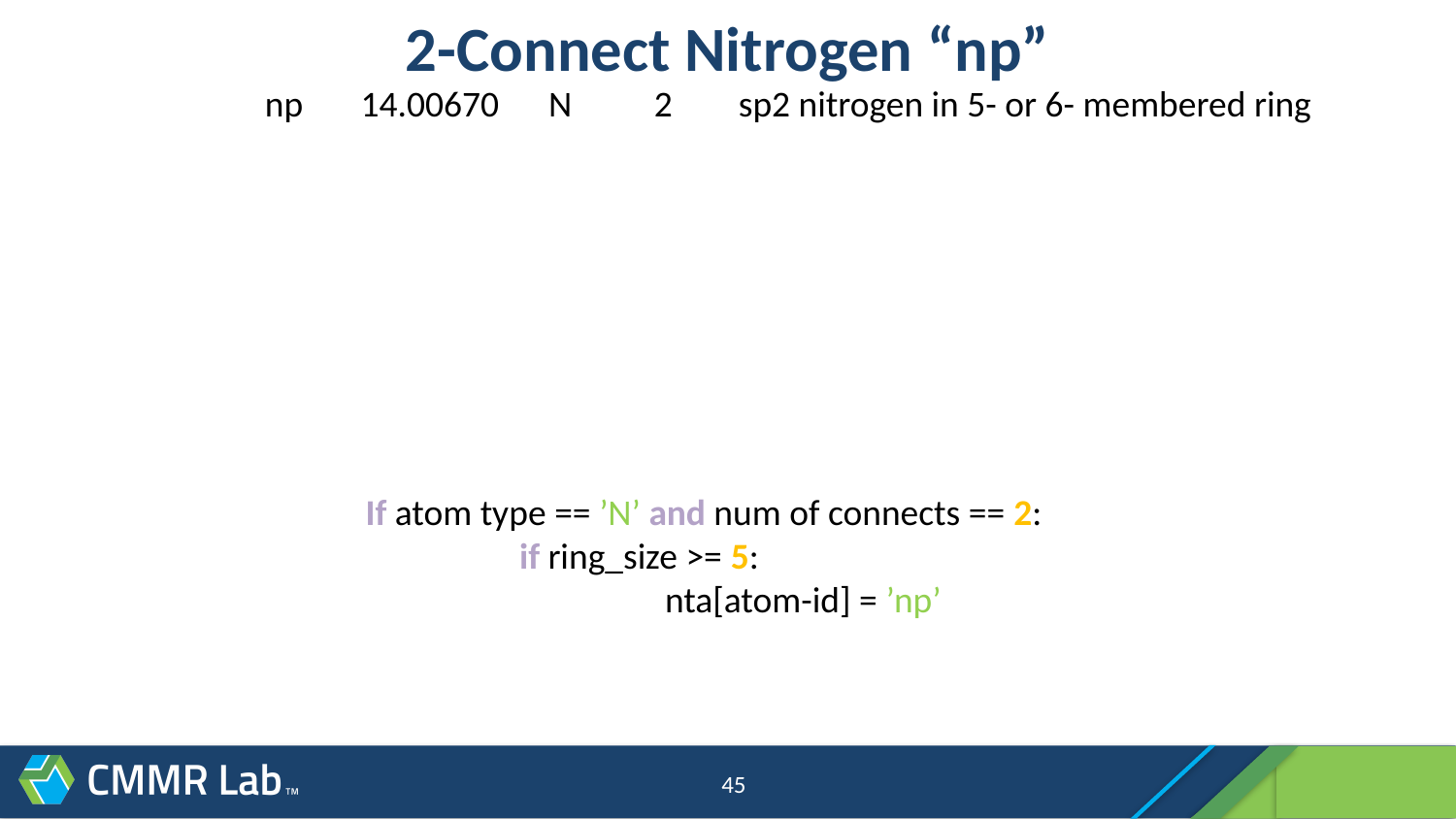

# 2-Connect Nitrogen “np”
np       14.00670      N          2        sp2 nitrogen in 5- or 6- membered ring

If atom type == ’N’ and num of connects == 2:
	 if ring_size >= 5:
	 	 nta[atom-id] = ’np’
45